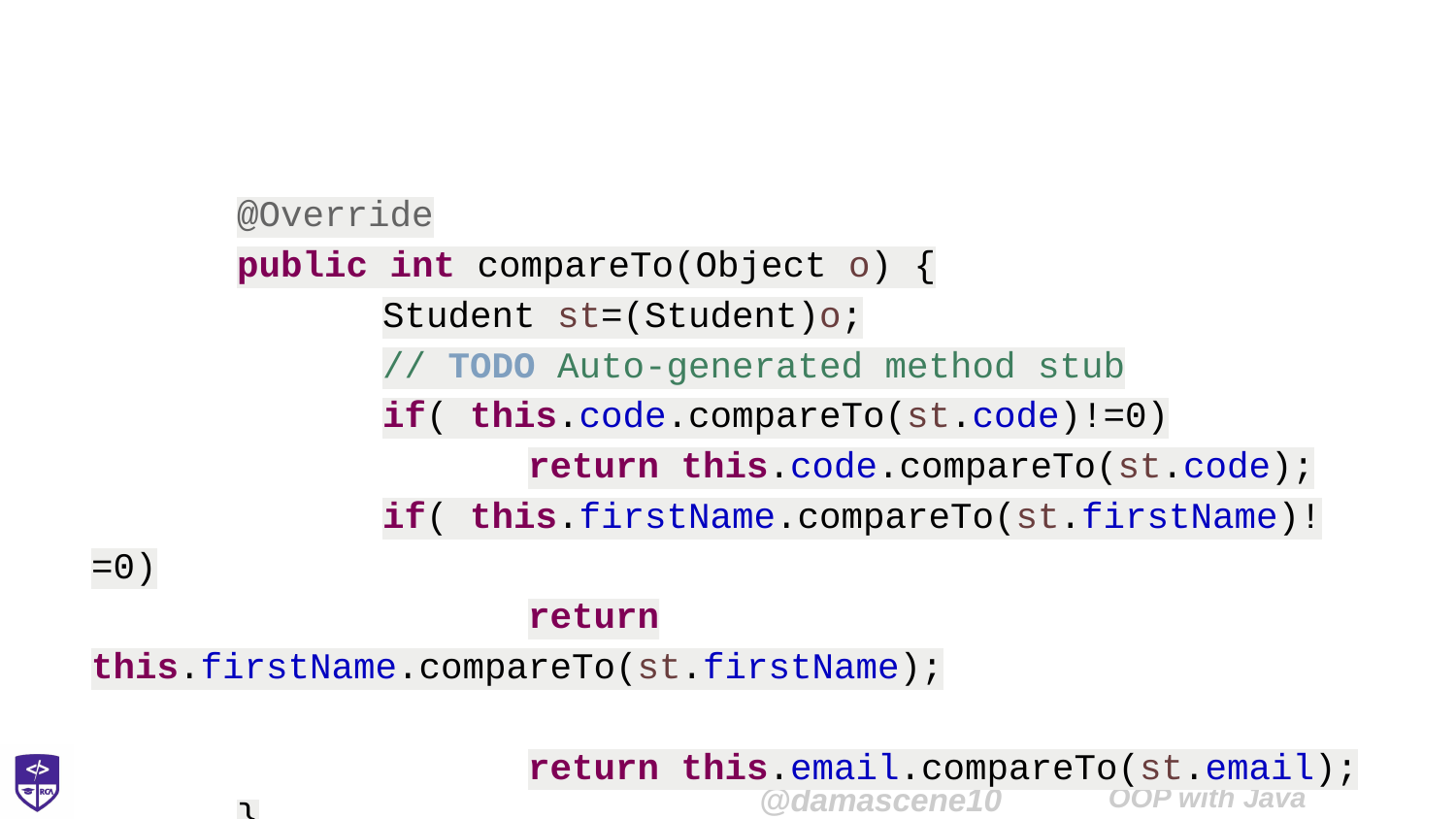

#
	@Override
	public int compareTo(Object o) {
		Student st=(Student)o;
		// TODO Auto-generated method stub
		if( this.code.compareTo(st.code)!=0)
			return this.code.compareTo(st.code);
		if( this.firstName.compareTo(st.firstName)!=0)
			return this.firstName.compareTo(st.firstName);

			return this.email.compareTo(st.email);
	}
	}